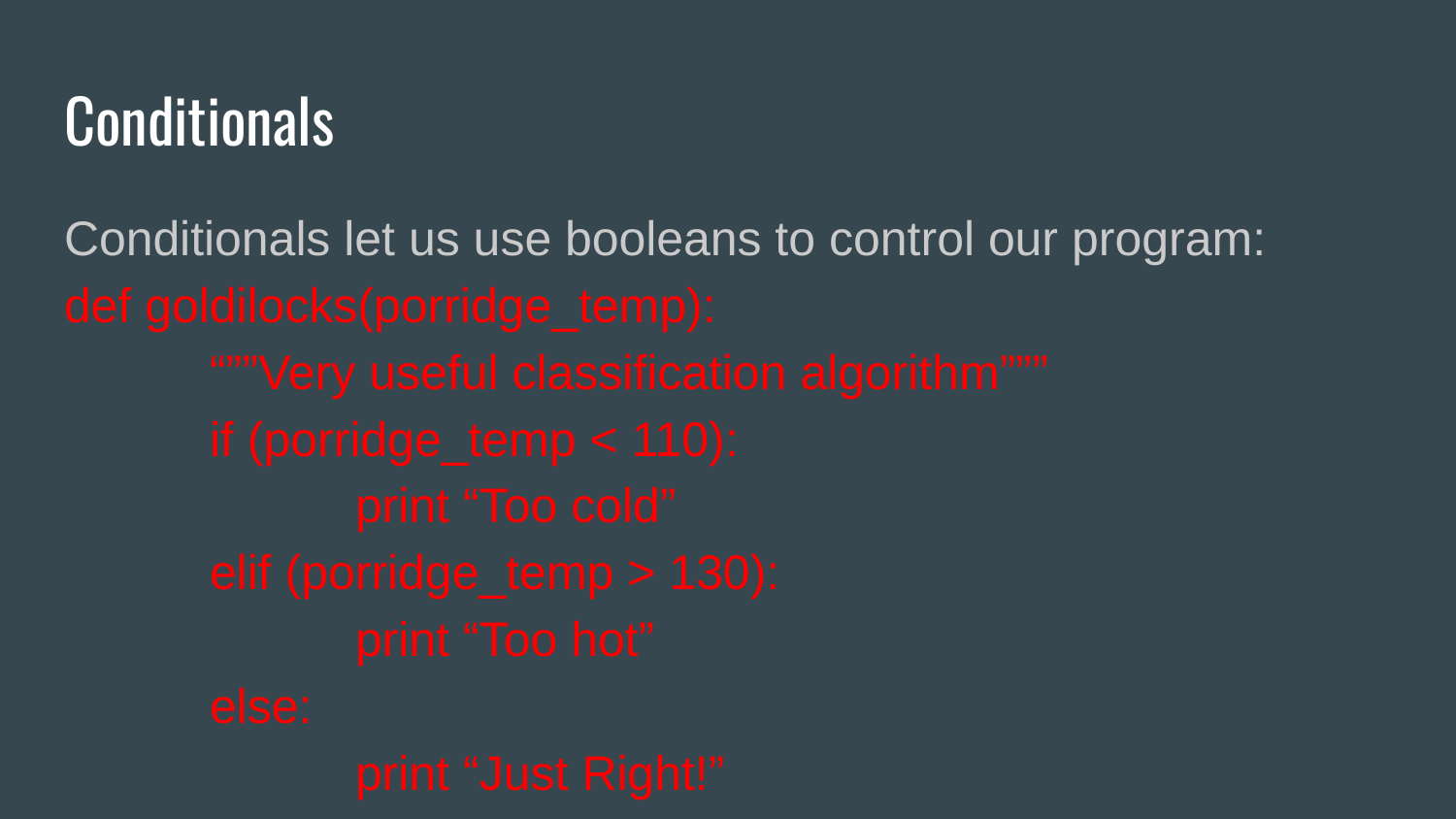

# Conditionals
Conditionals let us use booleans to control our program:
def goldilocks(porridge_temp):
	“””Very useful classification algorithm”””
	if (porridge_temp < 110):
		print “Too cold”
	elif (porridge_temp > 130):
		print “Too hot”
	else:
		print “Just Right!”